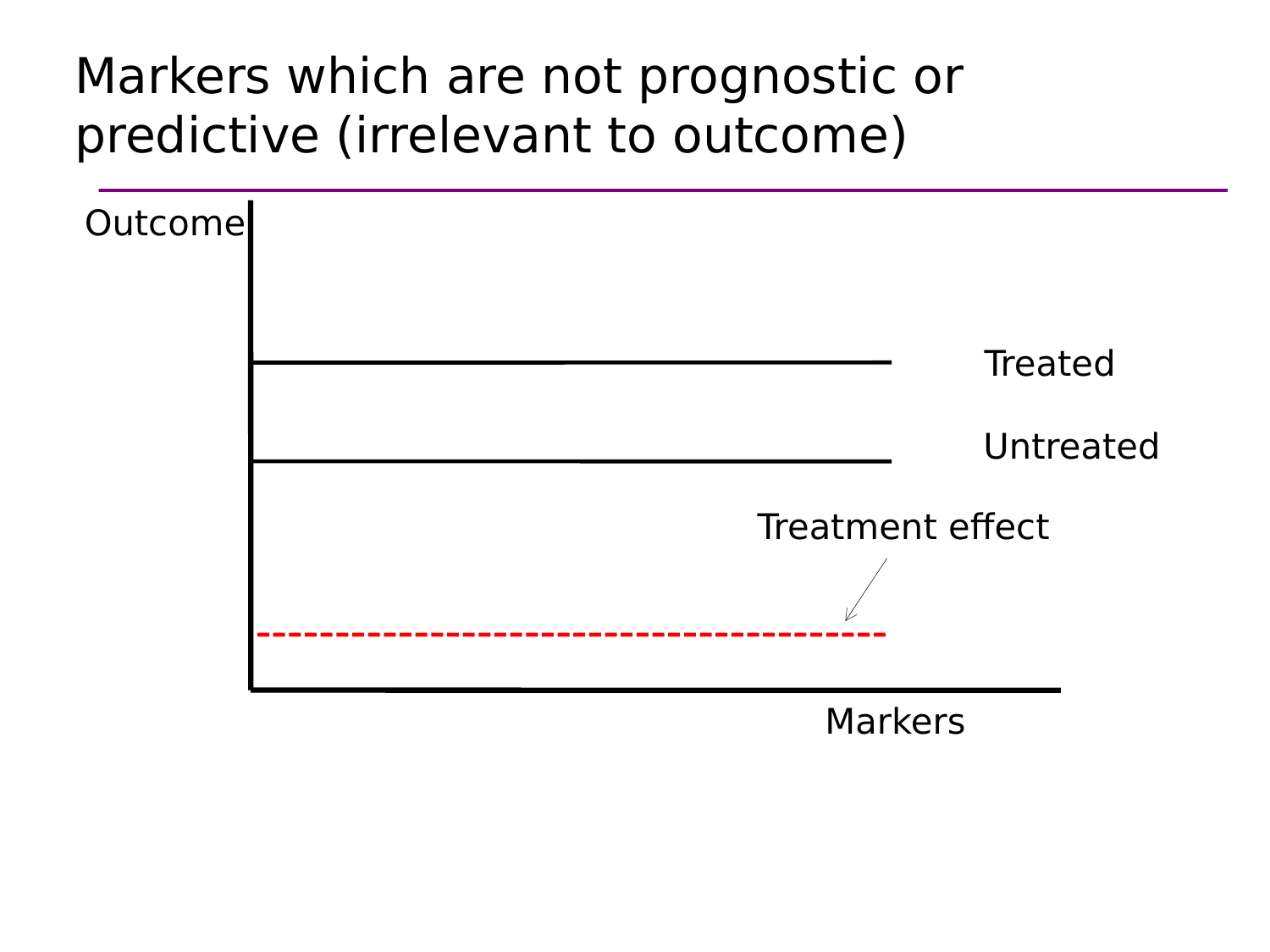

# Markers which are not prognostic or predictive (irrelevant to outcome)
Outcome

Treated

Untreated

Treatment effect

Markers